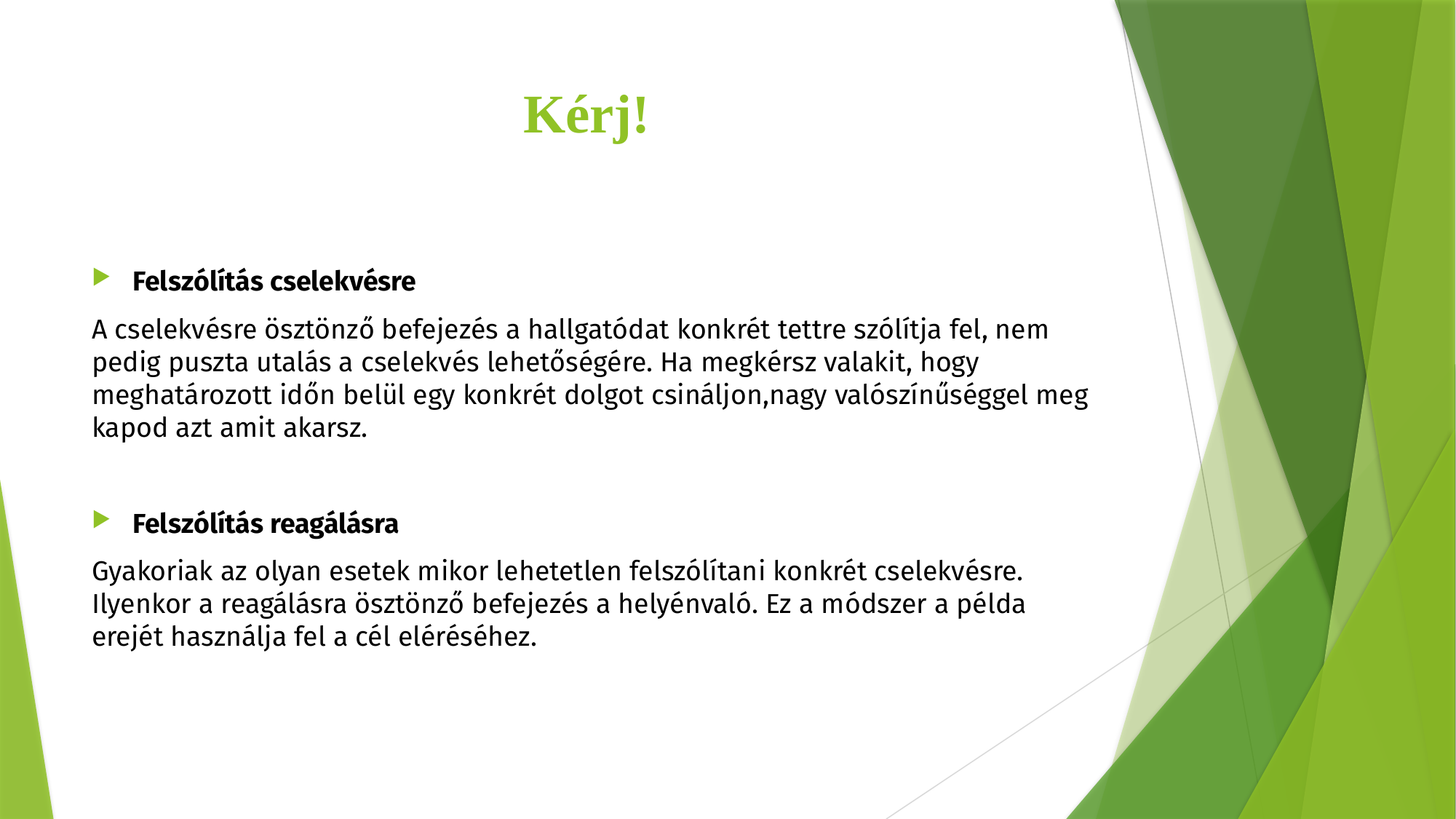

# Kérj!
Felszólítás cselekvésre
A cselekvésre ösztönző befejezés a hallgatódat konkrét tettre szólítja fel, nem pedig puszta utalás a cselekvés lehetőségére. Ha megkérsz valakit, hogy meghatározott időn belül egy konkrét dolgot csináljon,nagy valószínűséggel meg kapod azt amit akarsz.

Felszólítás reagálásra
Gyakoriak az olyan esetek mikor lehetetlen felszólítani konkrét cselekvésre. Ilyenkor a reagálásra ösztönző befejezés a helyénvaló. Ez a módszer a példa erejét használja fel a cél eléréséhez.